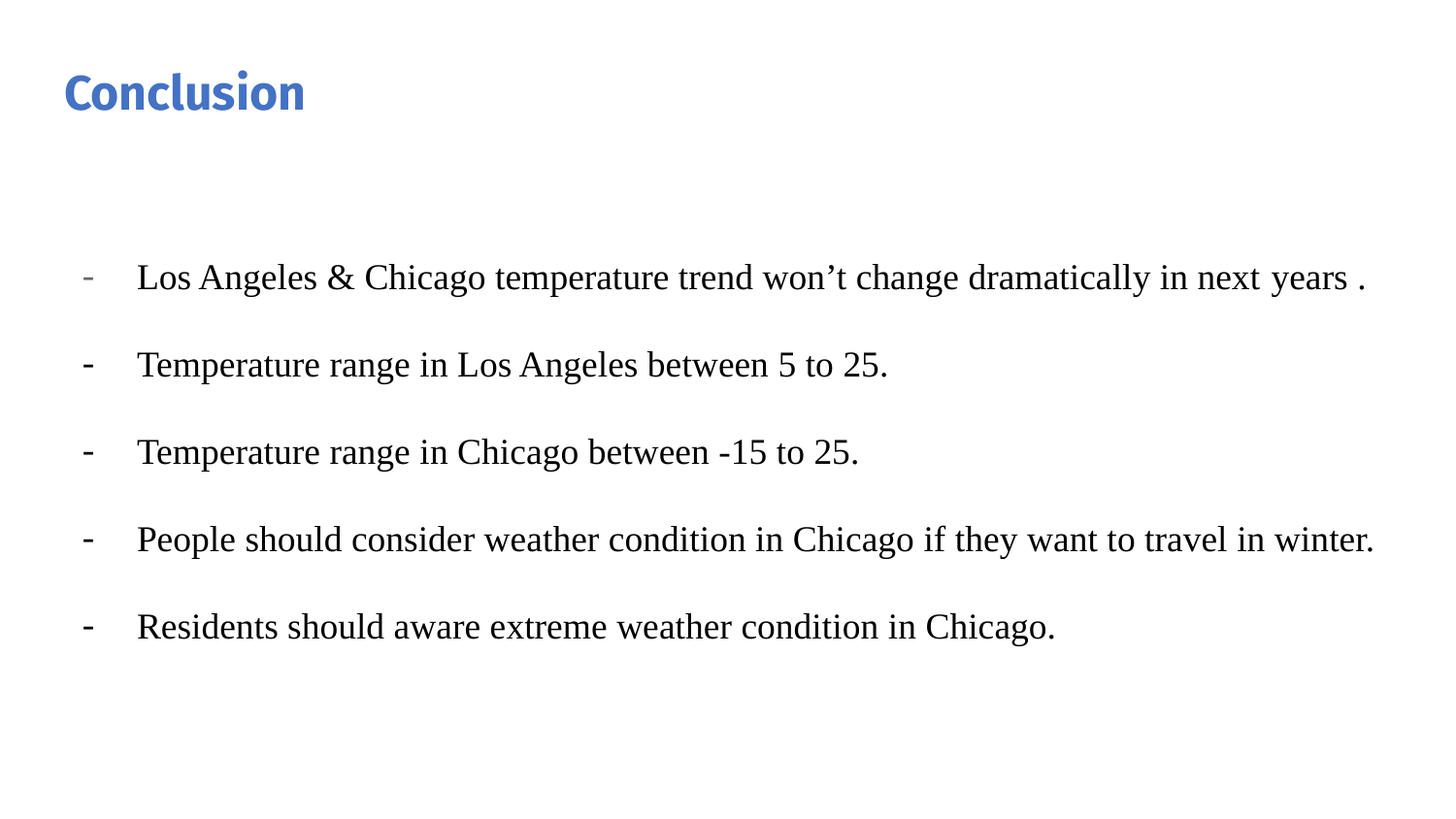

# Conclusion
Los Angeles & Chicago temperature trend won’t change dramatically in next years .
Temperature range in Los Angeles between 5 to 25.
Temperature range in Chicago between -15 to 25.
People should consider weather condition in Chicago if they want to travel in winter.
Residents should aware extreme weather condition in Chicago.